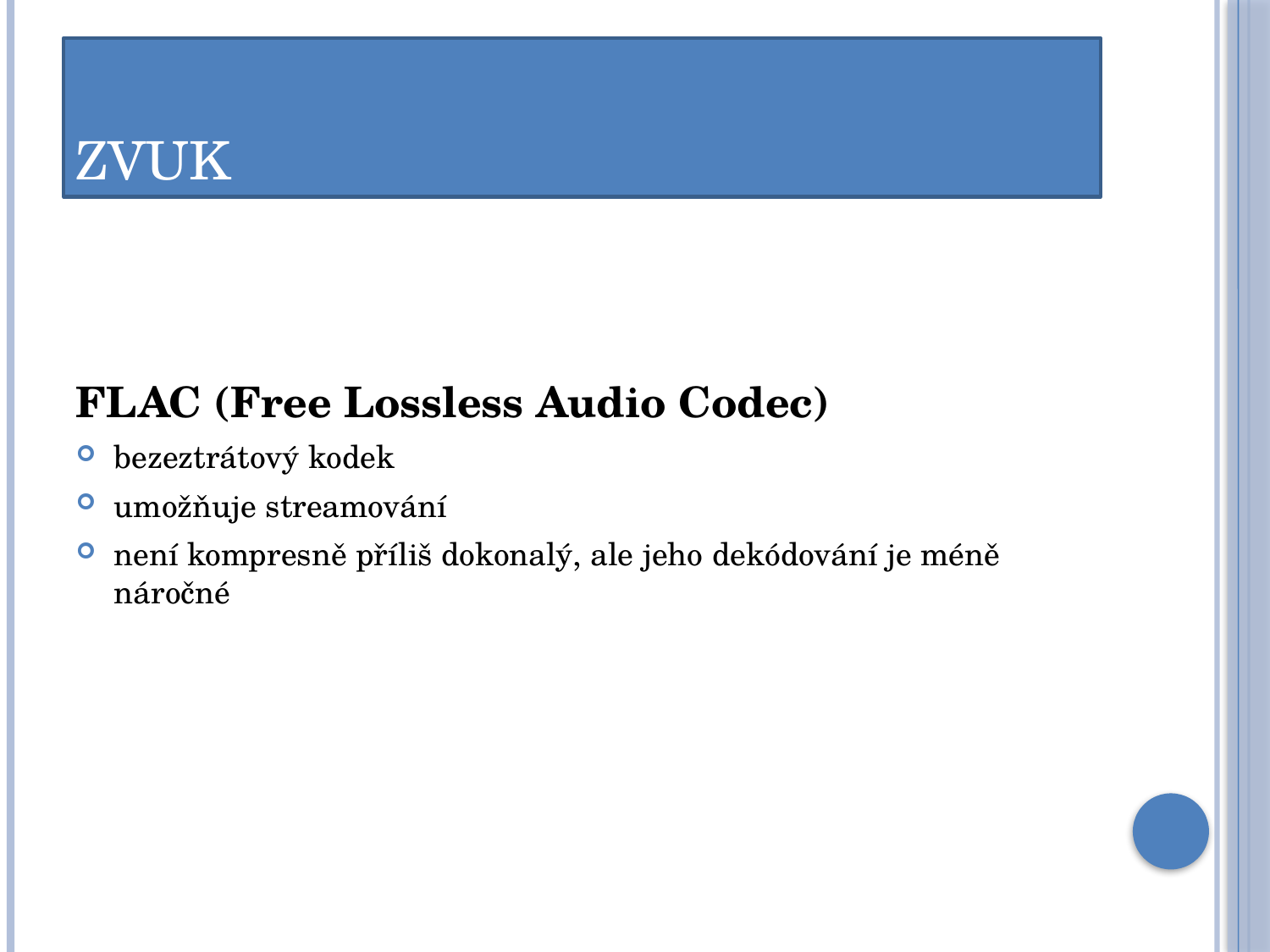

# Zvuk
FLAC (Free Lossless Audio Codec)
bezeztrátový kodek
umožňuje streamování
není kompresně příliš dokonalý, ale jeho dekódování je méně náročné